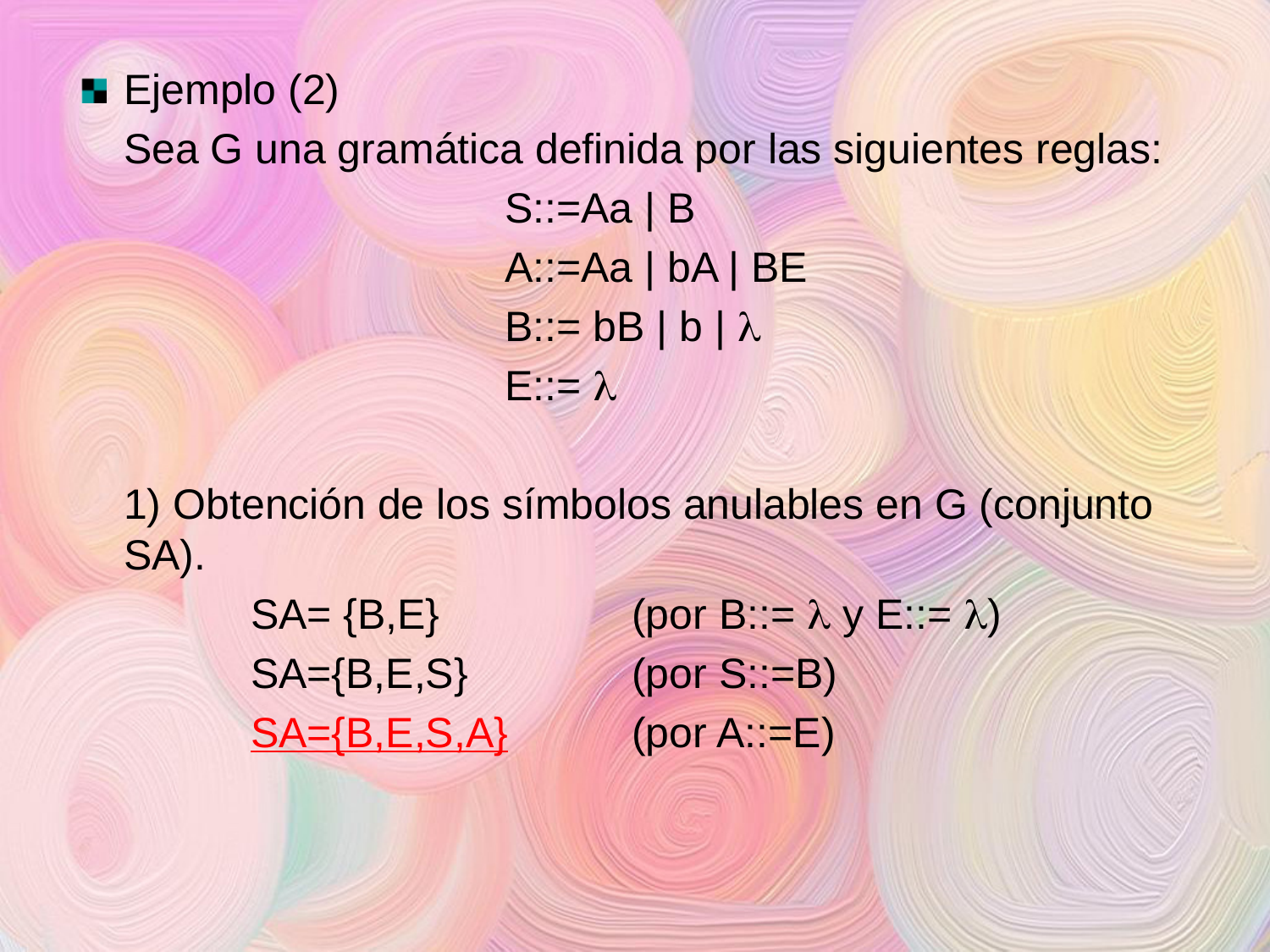

Ejemplo (2)
	Sea G una gramática definida por las siguientes reglas:
				S::=Aa | B
				A::=Aa | bA | BE
				B::= bB | b | λ
				E::= λ

	1) Obtención de los símbolos anulables en G (conjunto SA).
		SA= {B,E}		(por B::= λ y E::= λ)
		SA={B,E,S}		(por S::=B)
		SA={B,E,S,A}	(por A::=E)